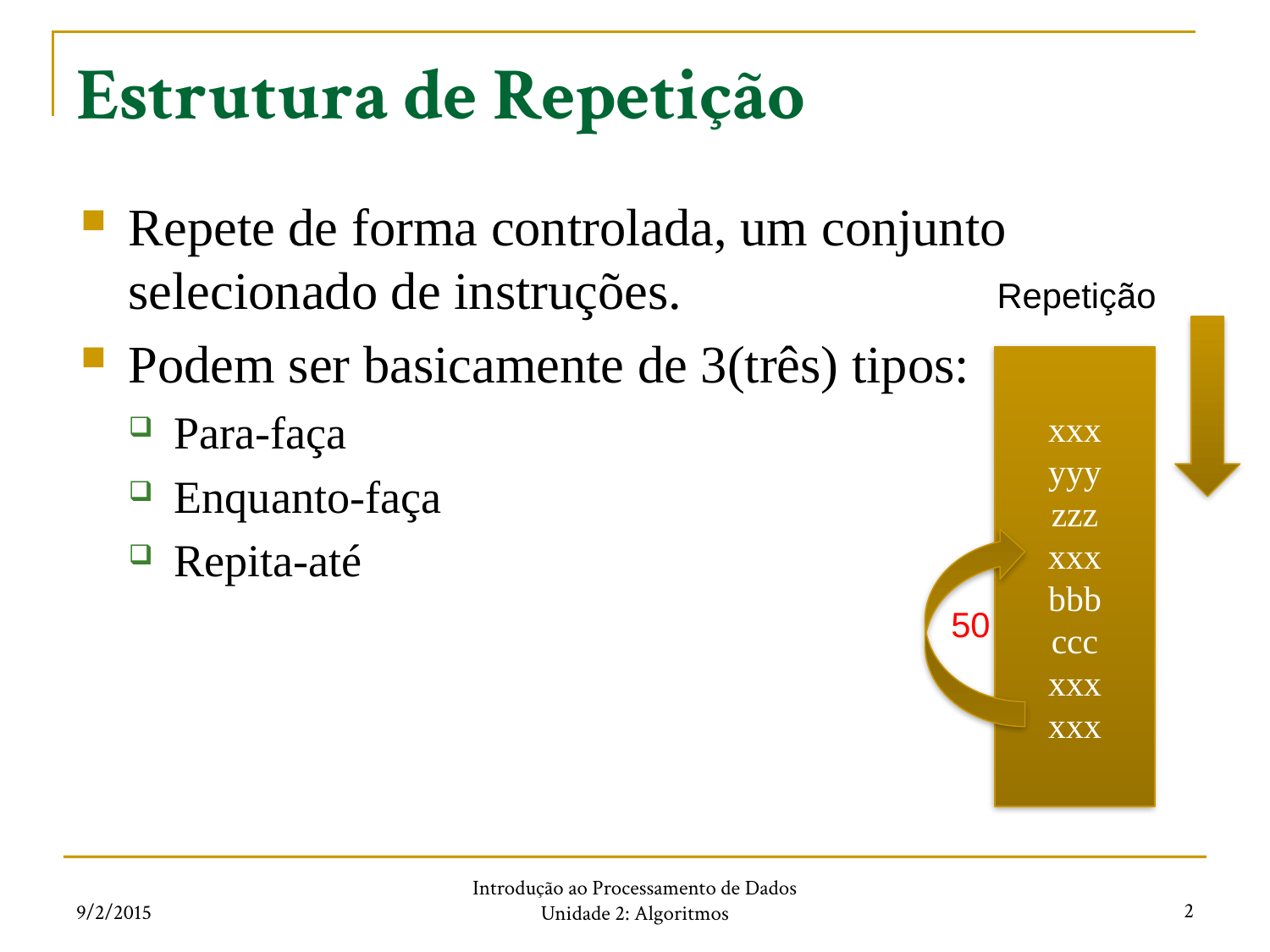

# Estrutura de Repetição
Repete de forma controlada, um conjunto selecionado de instruções.
Podem ser basicamente de 3(três) tipos:
Para-faça
Enquanto-faça
Repita-até

Repetição

xxx
yyy
zzz
xxx
bbb
ccc
xxx
xxx

50
9/2/2015
2
Introdução ao Processamento de Dados
Unidade 2: Algoritmos